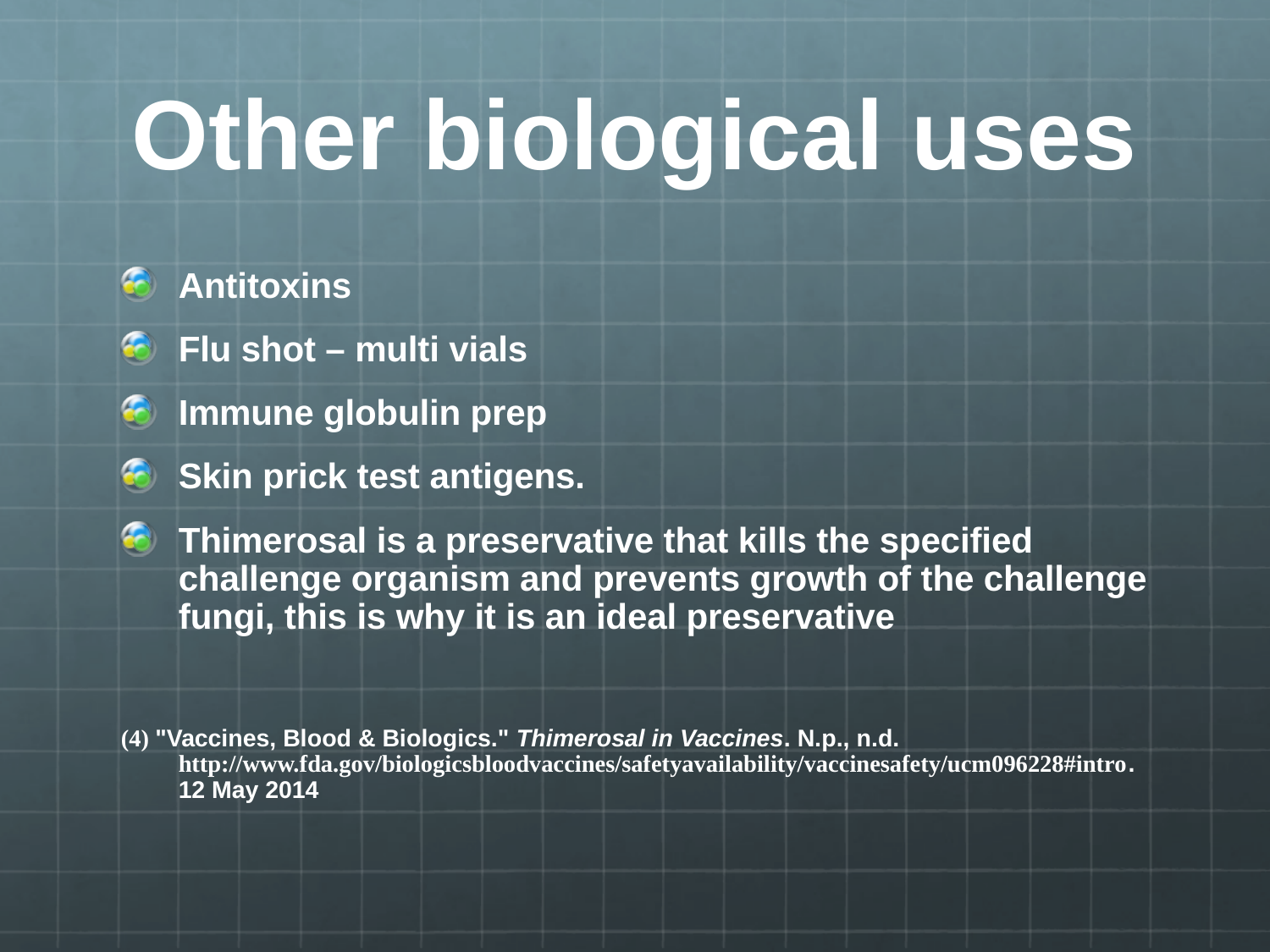

# Other biological uses
Antitoxins
Flu shot – multi vials
Immune globulin prep
Skin prick test antigens.
Thimerosal is a preservative that kills the specified challenge organism and prevents growth of the challenge fungi, this is why it is an ideal preservative

(4) "Vaccines, Blood & Biologics." Thimerosal in Vaccines. N.p., n.d. http://www.fda.gov/biologicsbloodvaccines/safetyavailability/vaccinesafety/ucm096228#intro. 12 May 2014